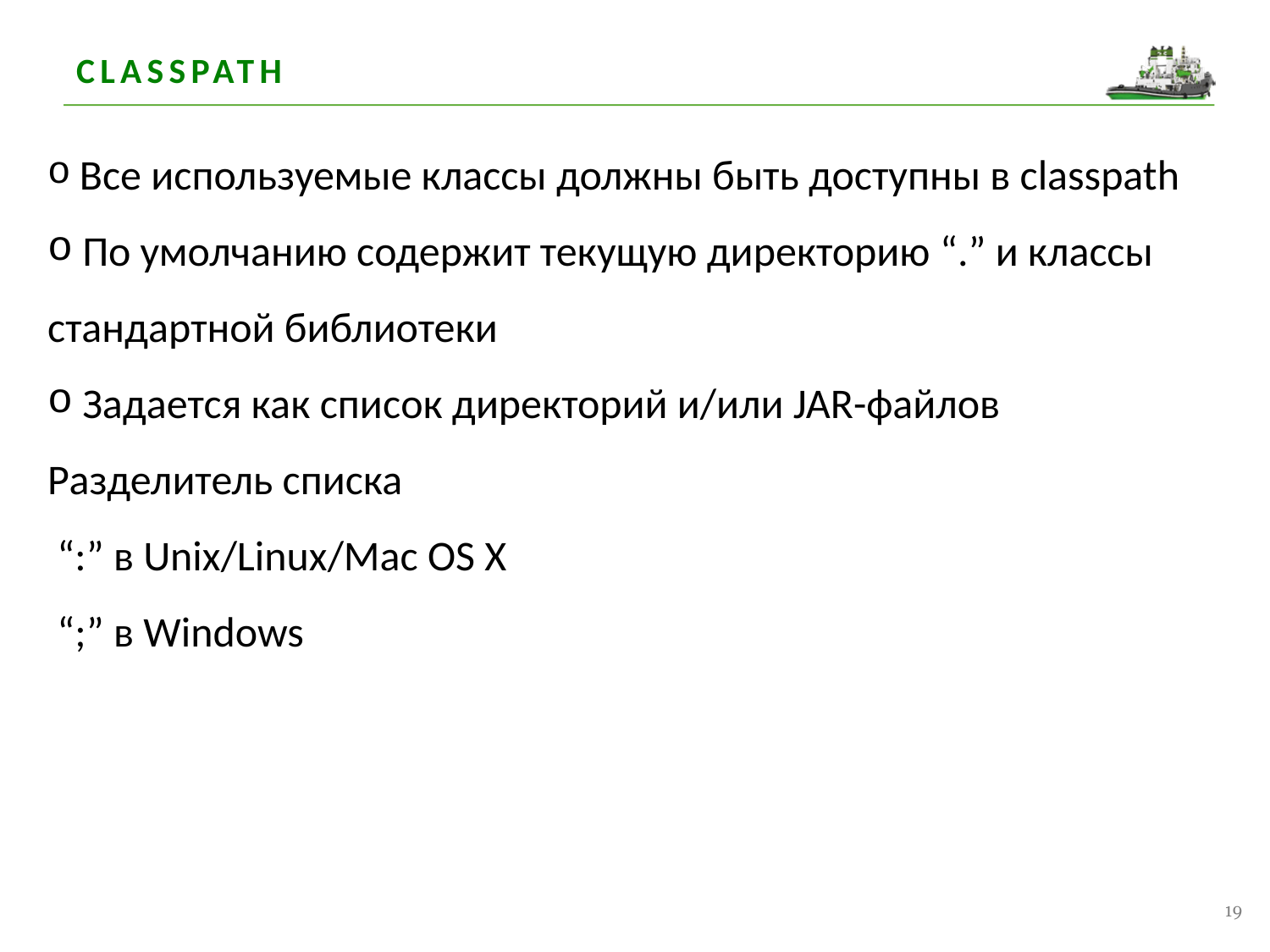

# CLASSPATH
 Все используемые классы должны быть доступны в classpath
 По умолчанию содержит текущую директорию “.” и классы стандартной библиотеки
 Задается как список директорий и/или JAR-файлов
Разделитель списка
 “:” в Unix/Linux/Mac OS X
 “;” в Windows
19